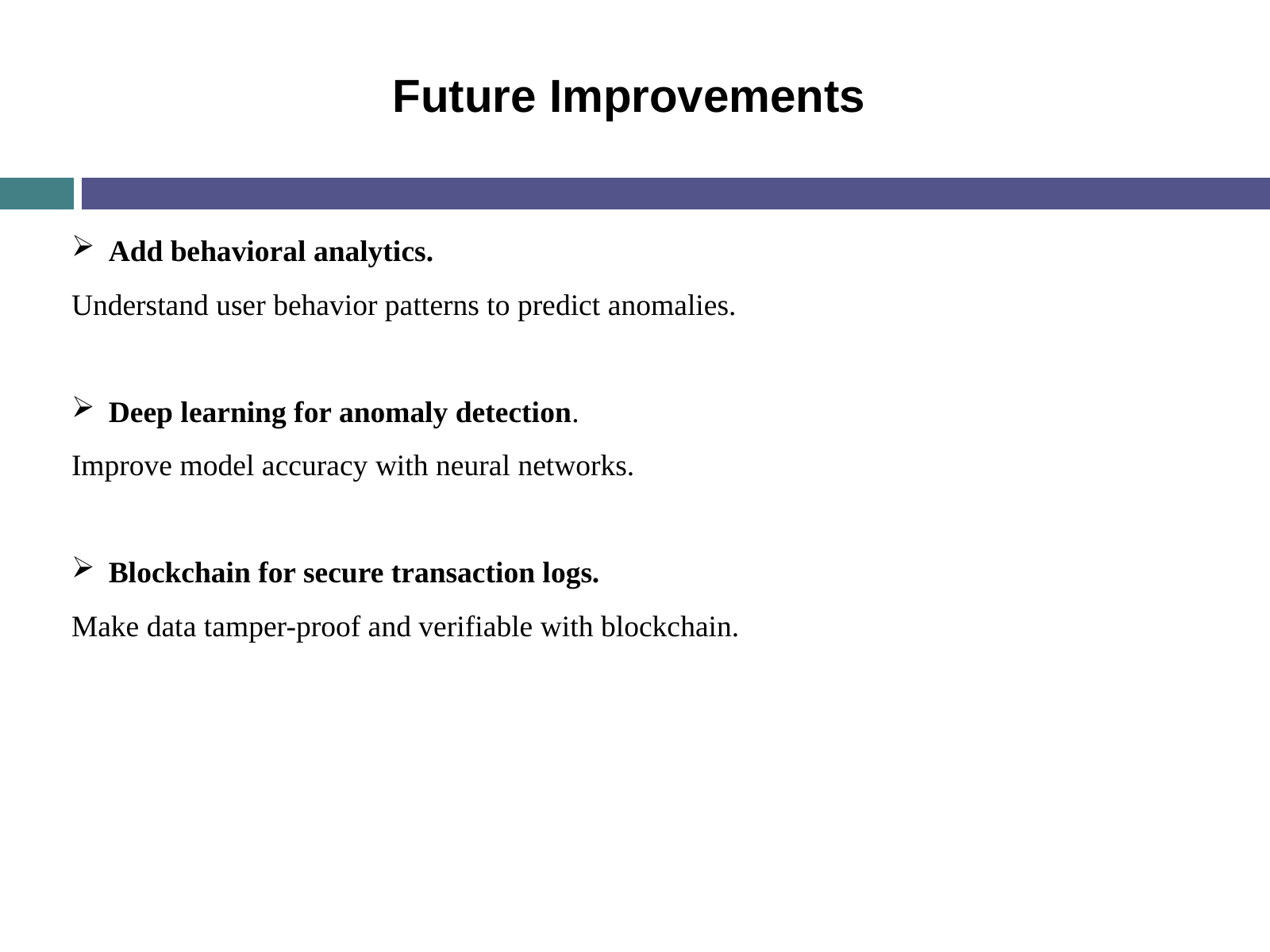

Future Improvements

Add behavioral analytics.
Understand user behavior patterns to predict anomalies.

Deep learning for anomaly detection.
Improve model accuracy with neural networks.

Blockchain for secure transaction logs.
Make data tamper-proof and verifiable with blockchain.